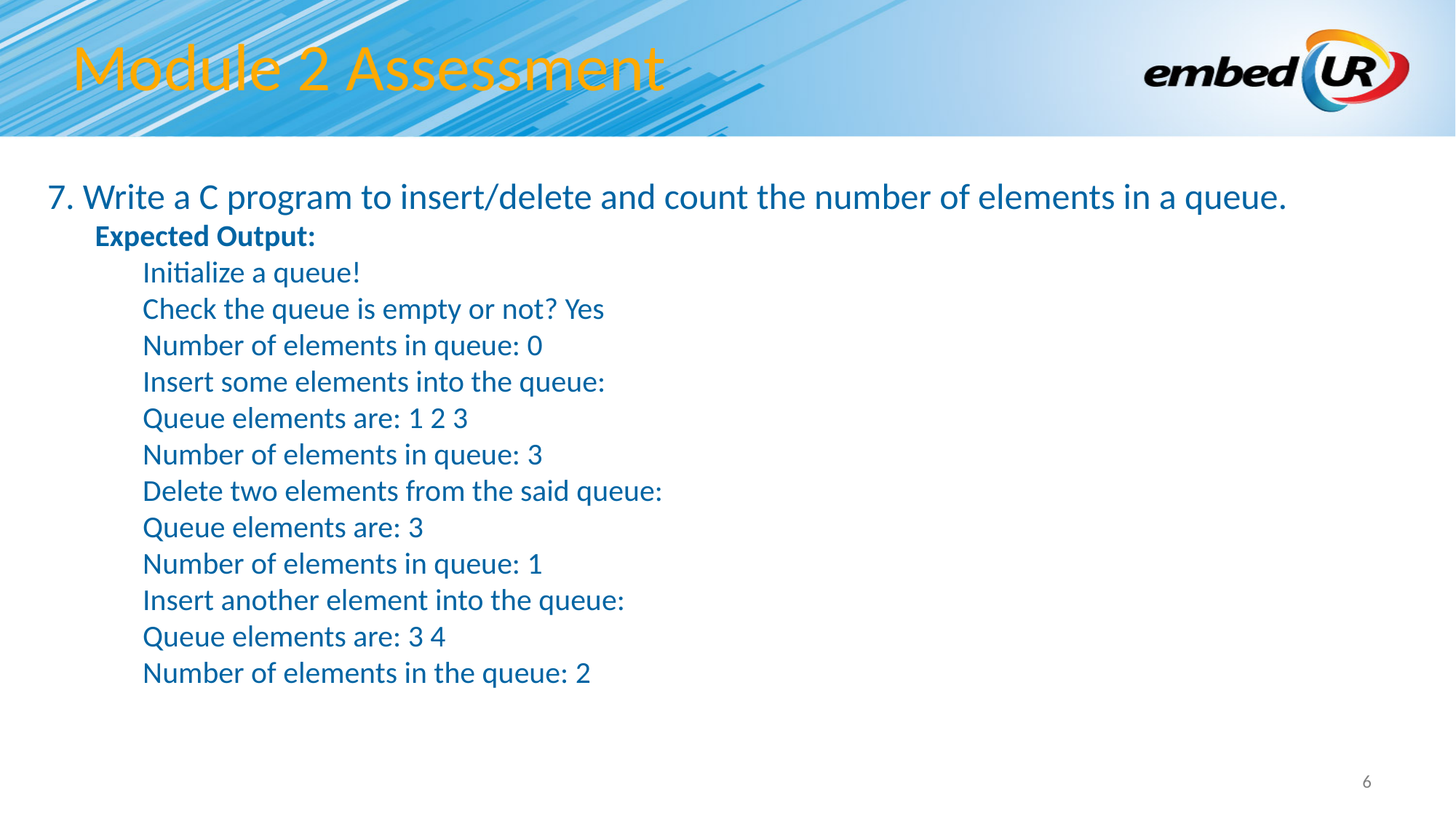

# Module 2 Assessment
7. Write a C program to insert/delete and count the number of elements in a queue.
Expected Output:
Initialize a queue!
Check the queue is empty or not? Yes
Number of elements in queue: 0
Insert some elements into the queue:
Queue elements are: 1 2 3
Number of elements in queue: 3
Delete two elements from the said queue:
Queue elements are: 3
Number of elements in queue: 1
Insert another element into the queue:
Queue elements are: 3 4
Number of elements in the queue: 2
6